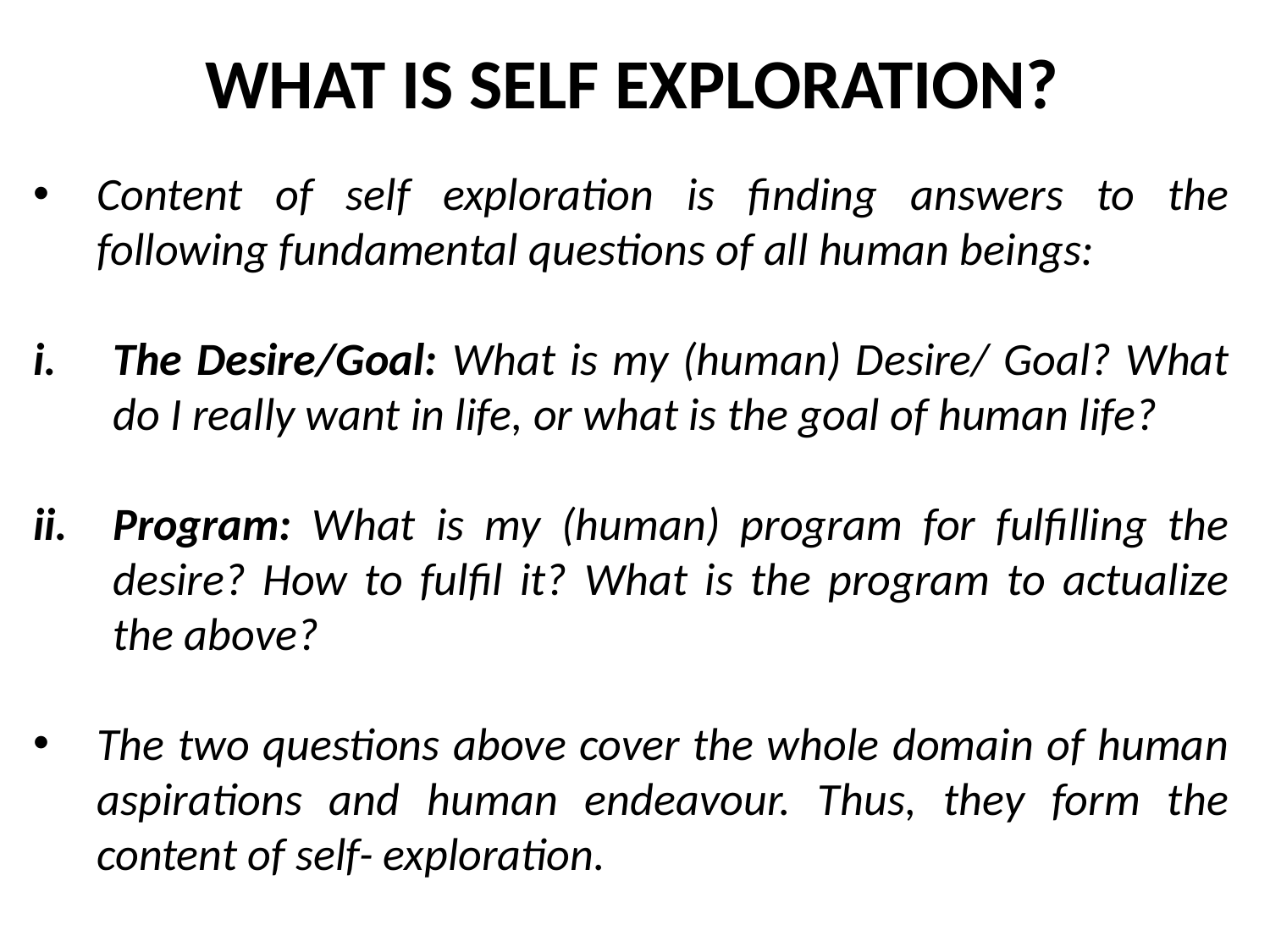

WHAT IS SELF EXPLORATION?
Content of self exploration is finding answers to the following fundamental questions of all human beings:

The Desire/Goal: What is my (human) Desire/ Goal? What do I really want in life, or what is the goal of human life?

Program: What is my (human) program for fulfilling the desire? How to fulfil it? What is the program to actualize the above?

The two questions above cover the whole domain of human aspirations and human endeavour. Thus, they form the content of self- exploration.